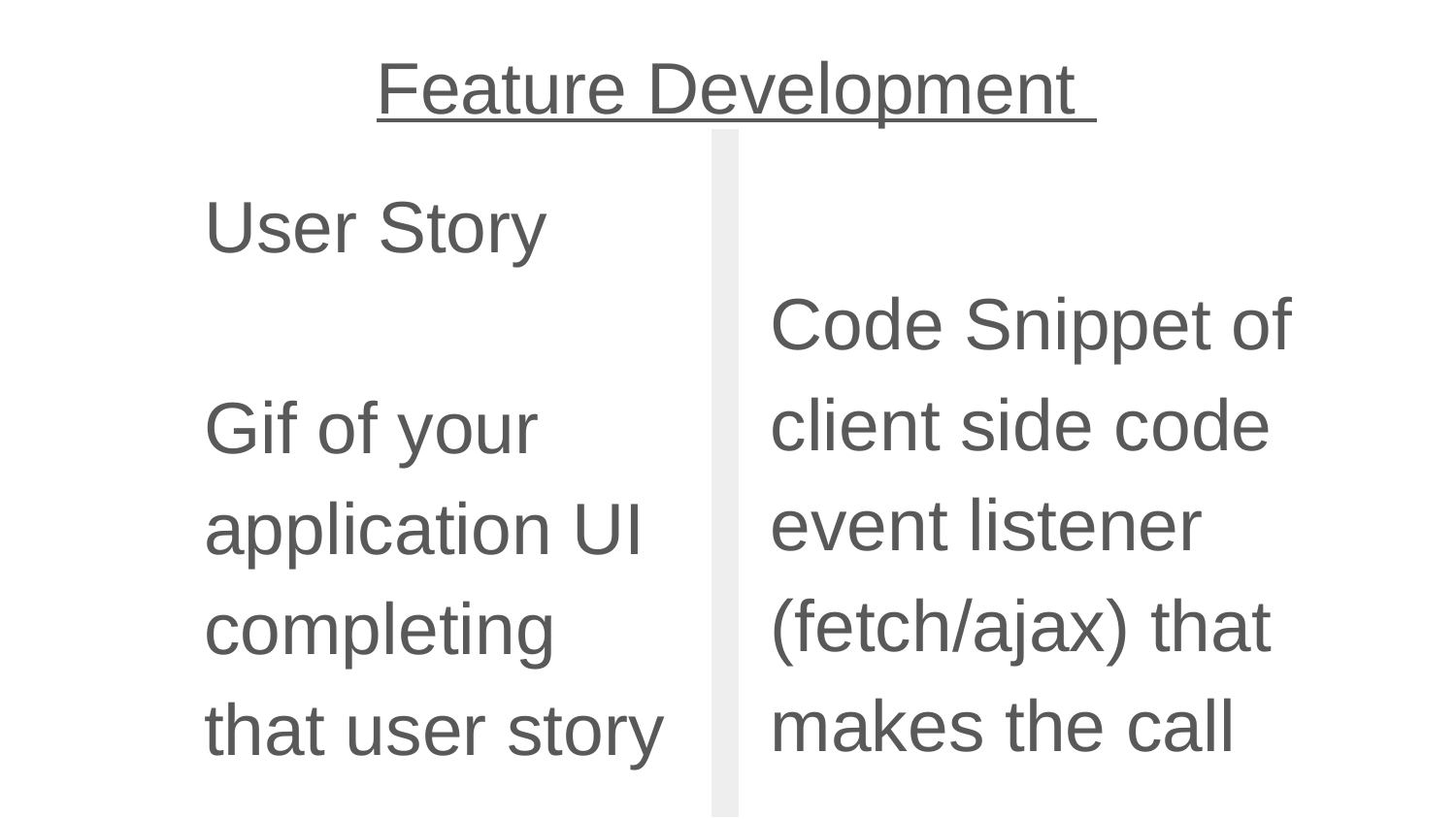

Feature Development

User Story

Gif of your application UI completing that user story

Code Snippet of client side code event listener (fetch/ajax) that makes the call